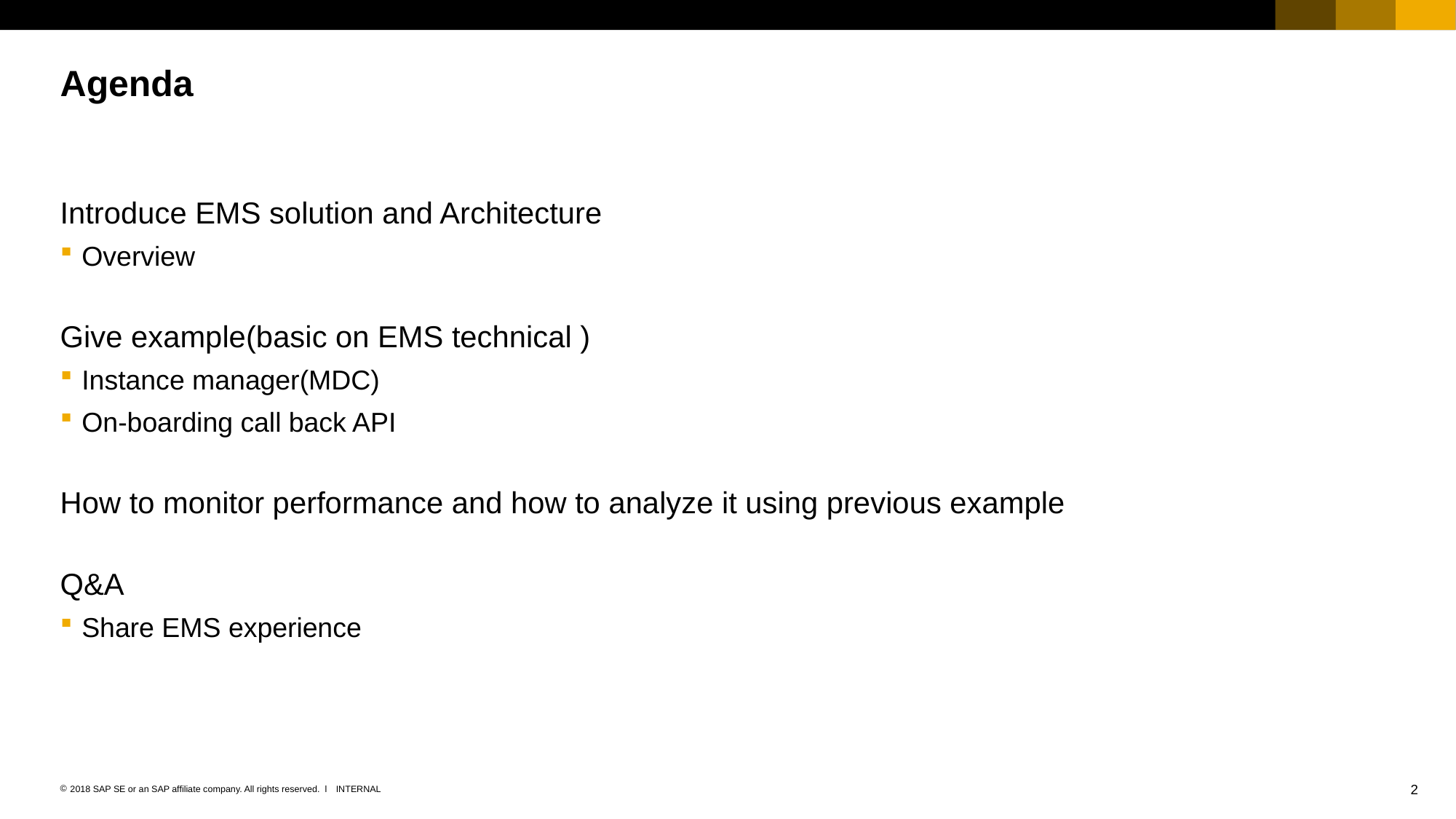

# Agenda
Introduce EMS solution and Architecture
Overview
Give example(basic on EMS technical )
Instance manager(MDC)
On-boarding call back API
How to monitor performance and how to analyze it using previous example
Q&A
Share EMS experience